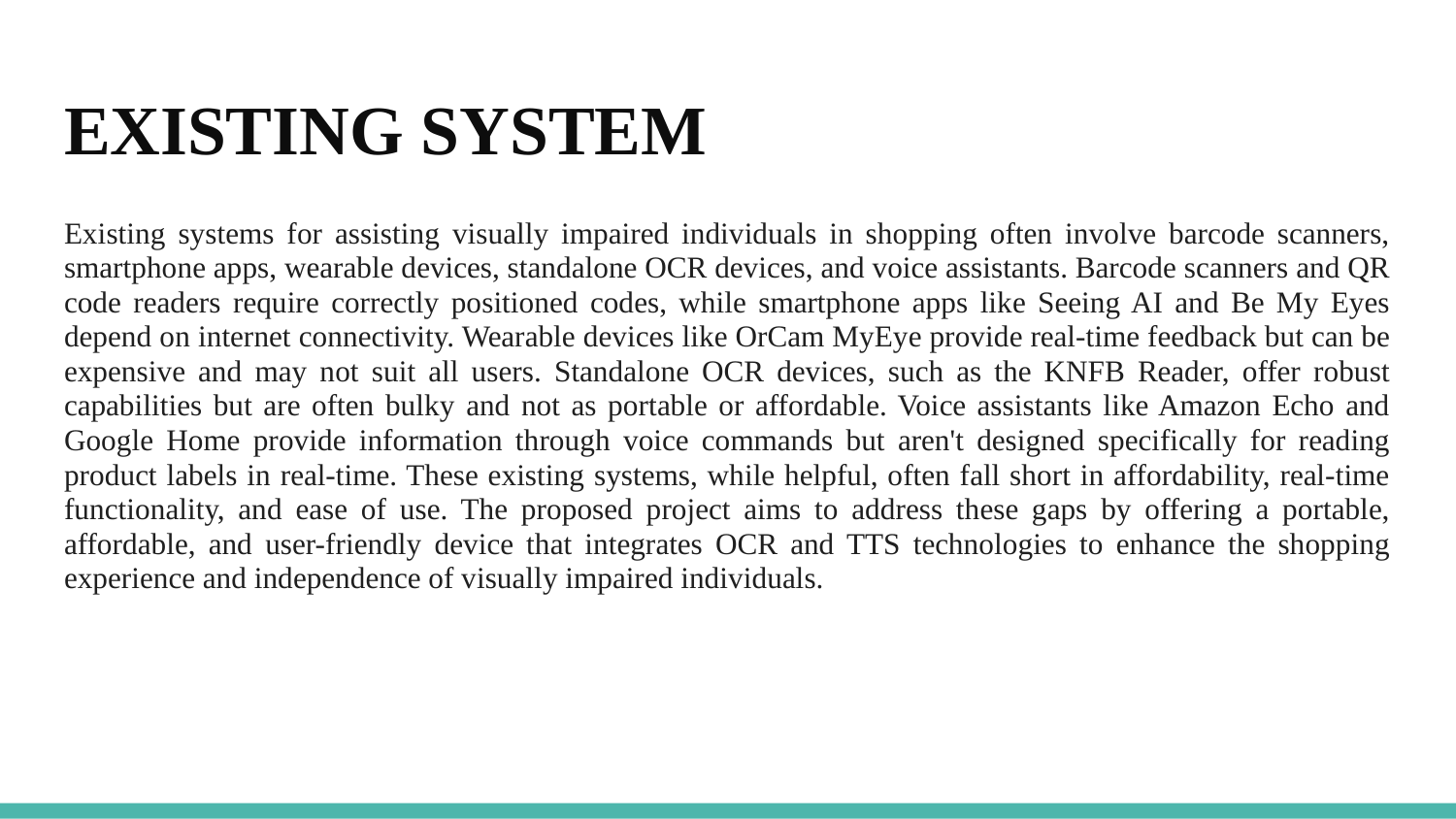

# EXISTING SYSTEM

Existing systems for assisting visually impaired individuals in shopping often involve barcode scanners, smartphone apps, wearable devices, standalone OCR devices, and voice assistants. Barcode scanners and QR code readers require correctly positioned codes, while smartphone apps like Seeing AI and Be My Eyes depend on internet connectivity. Wearable devices like OrCam MyEye provide real-time feedback but can be expensive and may not suit all users. Standalone OCR devices, such as the KNFB Reader, offer robust capabilities but are often bulky and not as portable or affordable. Voice assistants like Amazon Echo and Google Home provide information through voice commands but aren't designed specifically for reading product labels in real-time. These existing systems, while helpful, often fall short in affordability, real-time functionality, and ease of use. The proposed project aims to address these gaps by offering a portable, affordable, and user-friendly device that integrates OCR and TTS technologies to enhance the shopping experience and independence of visually impaired individuals.